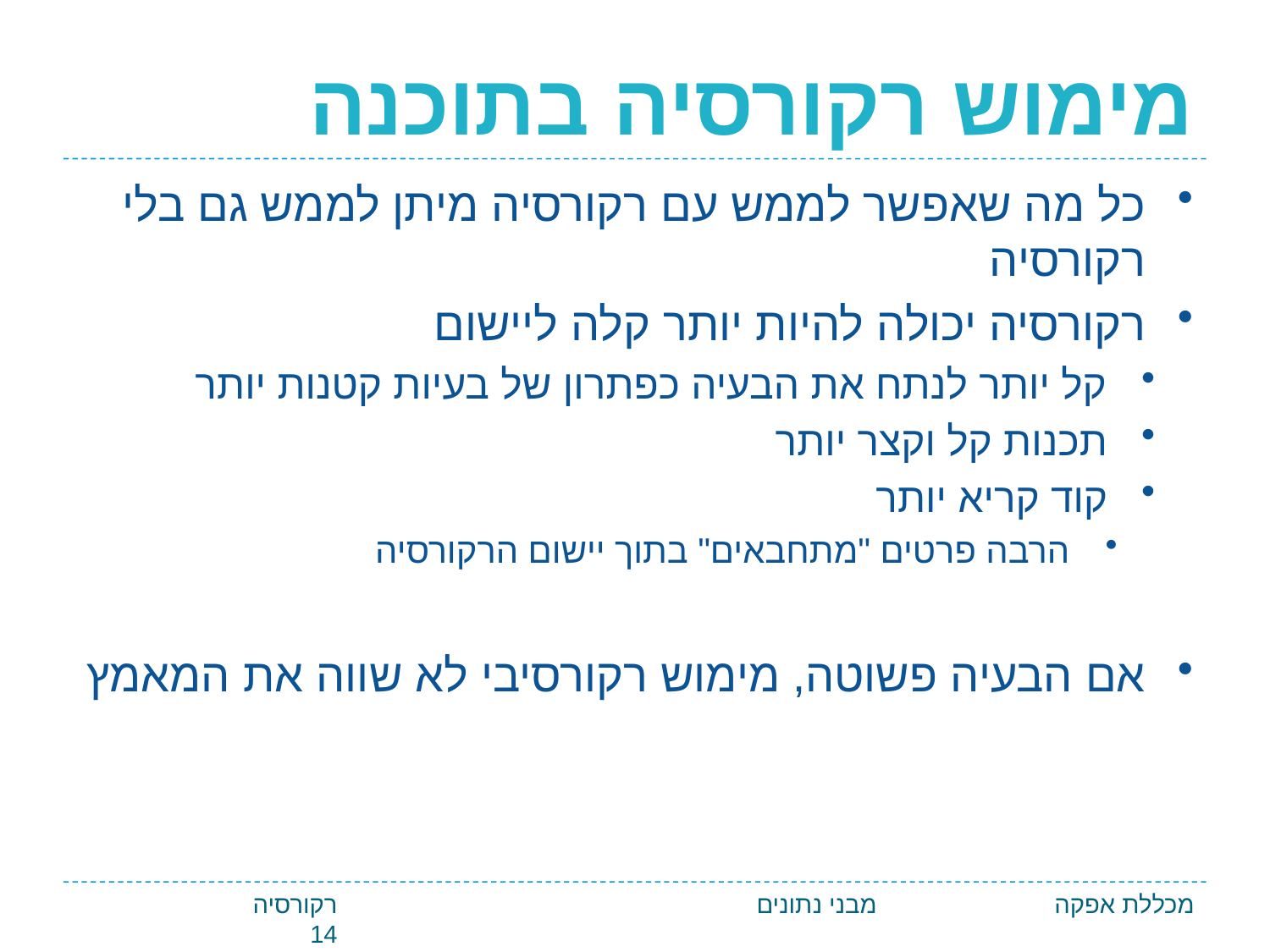

# מימוש רקורסיה בתוכנה
כל מה שאפשר לממש עם רקורסיה מיתן לממש גם בלי רקורסיה
רקורסיה יכולה להיות יותר קלה ליישום
קל יותר לנתח את הבעיה כפתרון של בעיות קטנות יותר
תכנות קל וקצר יותר
קוד קריא יותר
הרבה פרטים "מתחבאים" בתוך יישום הרקורסיה

אם הבעיה פשוטה, מימוש רקורסיבי לא שווה את המאמץ

רקורסיה                    14
מבני נתונים
מכללת אפקה